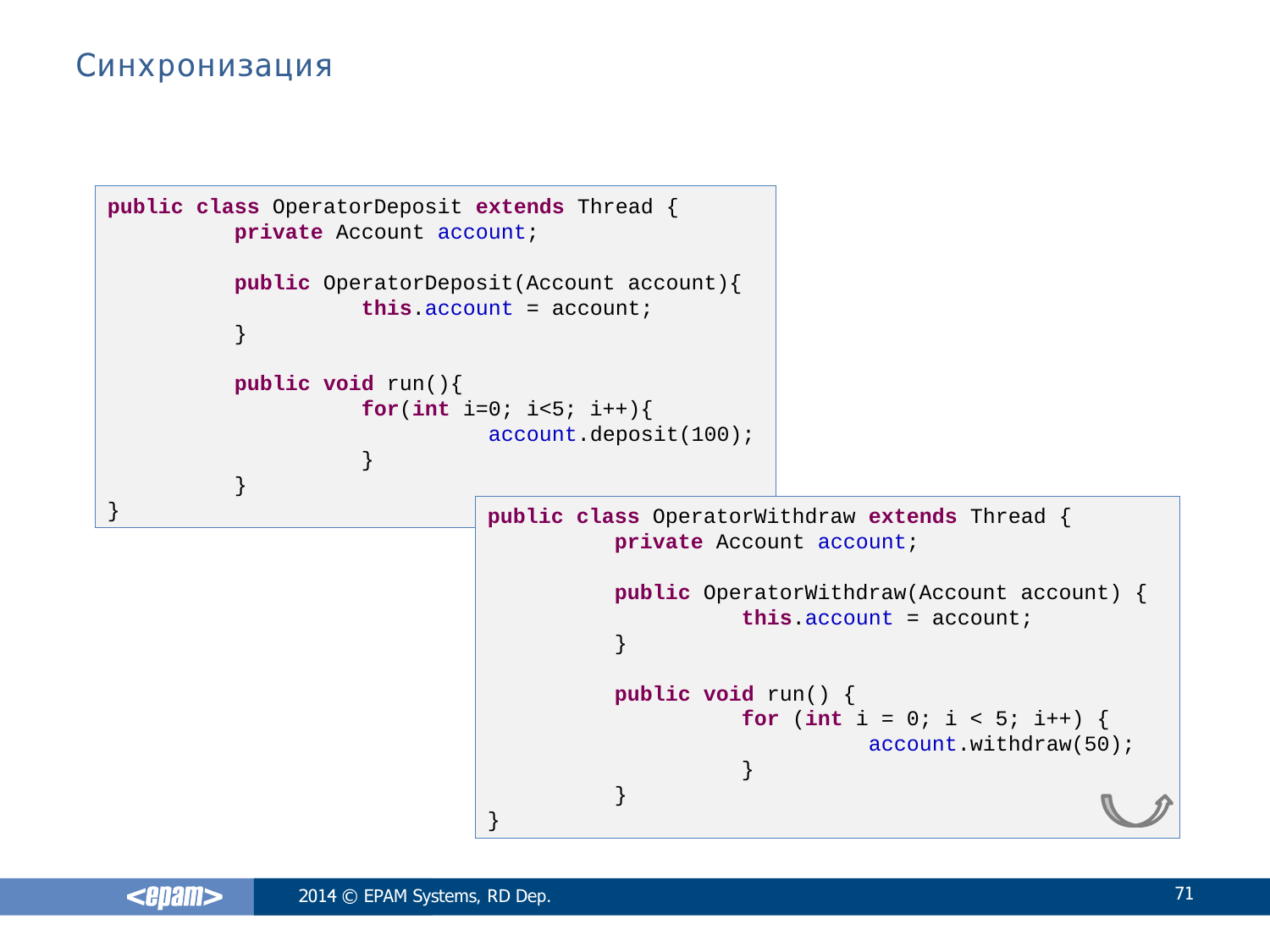

# Синхронизация
public class OperatorDeposit extends Thread {
	private Account account;

	public OperatorDeposit(Account account){
		this.account = account;
	}

	public void run(){
		for(int i=0; i<5; i++){
			account.deposit(100);
		}
	}
}
public class OperatorWithdraw extends Thread {
	private Account account;

	public OperatorWithdraw(Account account) {
		this.account = account;
	}

	public void run() {
		for (int i = 0; i < 5; i++) {
			account.withdraw(50);
		}
	}
}

71
2014 © EPAM Systems, RD Dep.